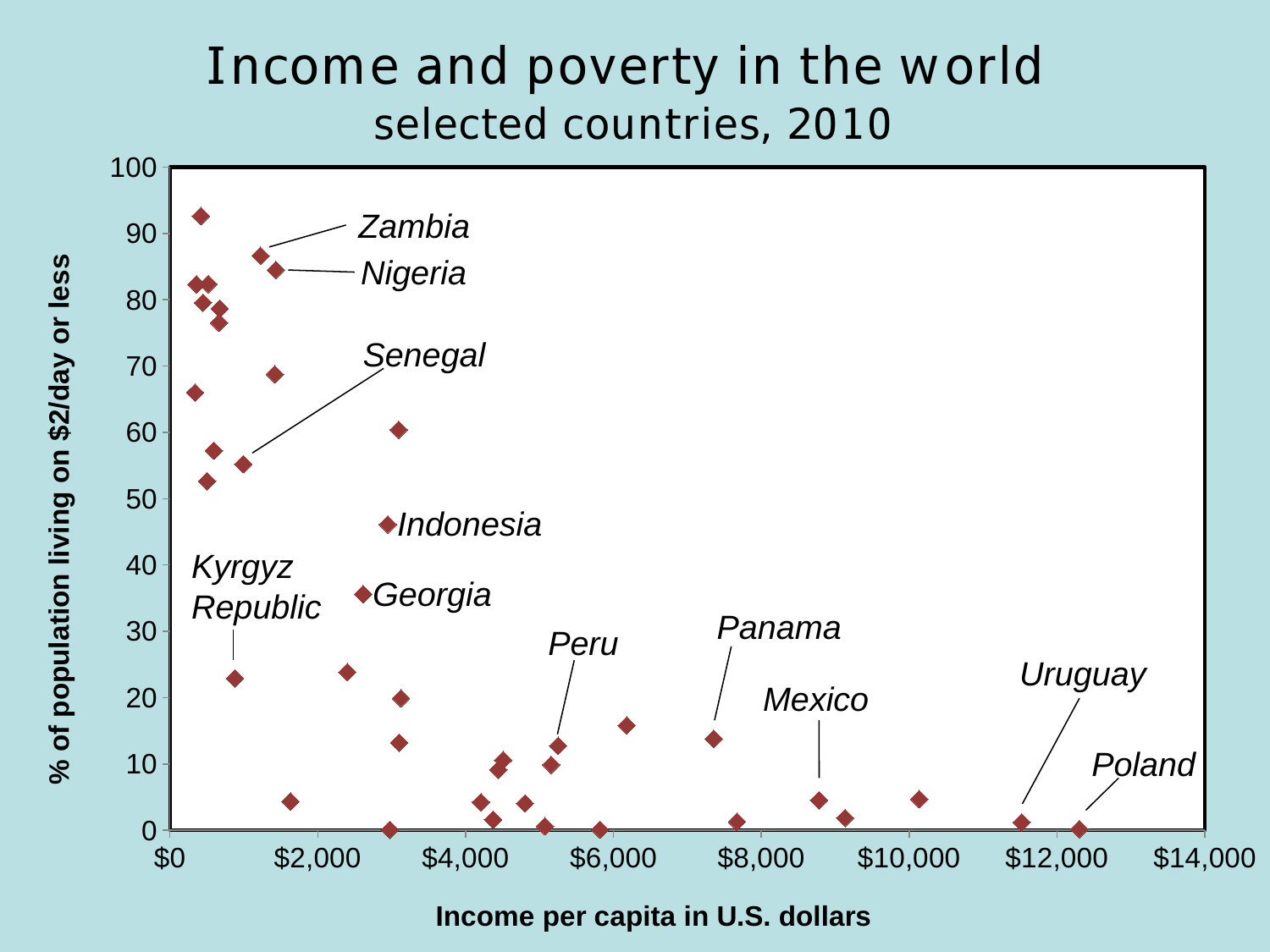

# Income and poverty in the world selected countries, 2010

### Chart

| Category | 2010 POV |
|---|---|
Zambia
Nigeria
Senegal
Indonesia
Kyrgyz Republic
Georgia
Panama
Peru
Uruguay
Mexico
Poland